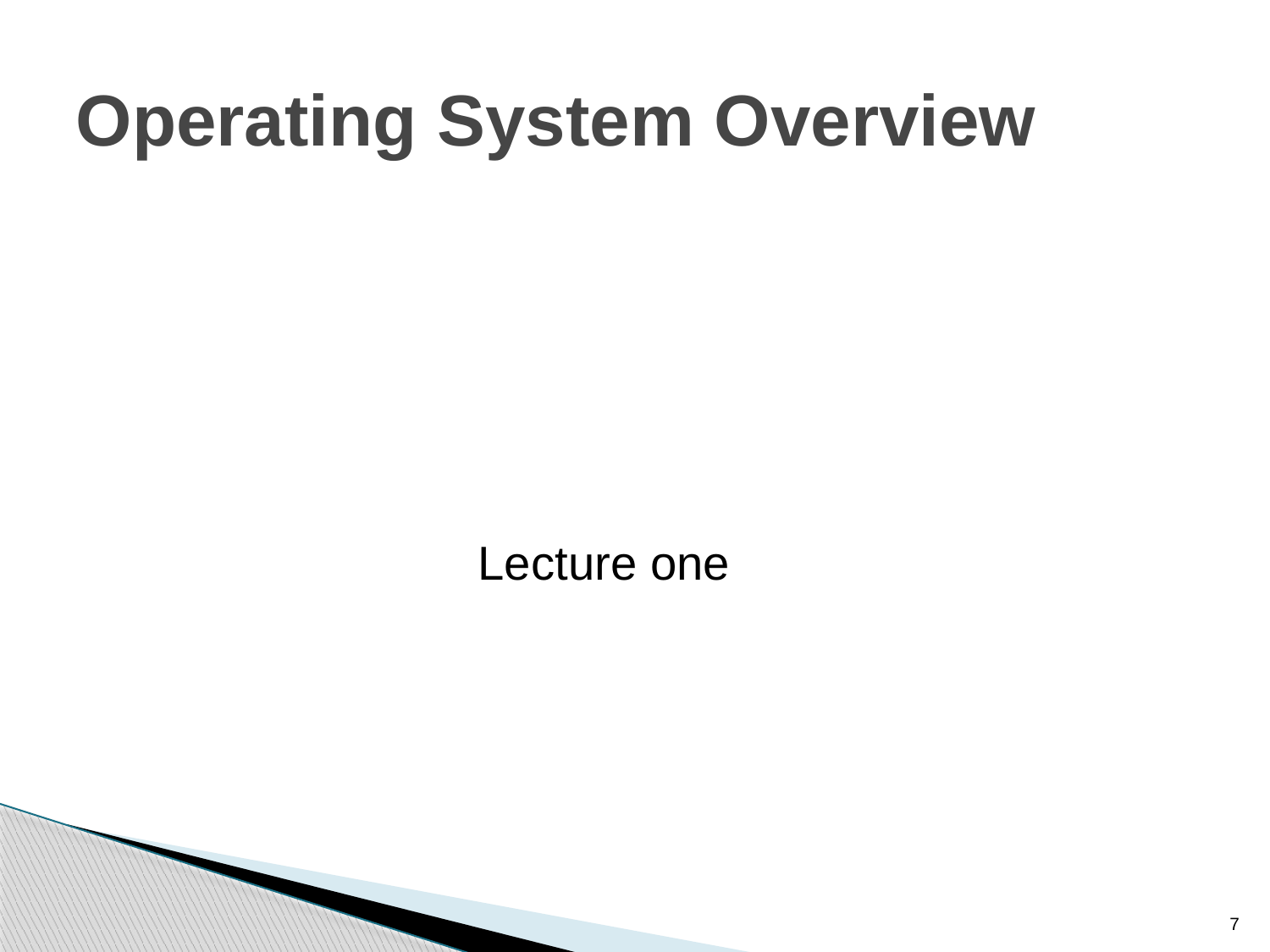

# Operating System Overview

                             Lecture one

7